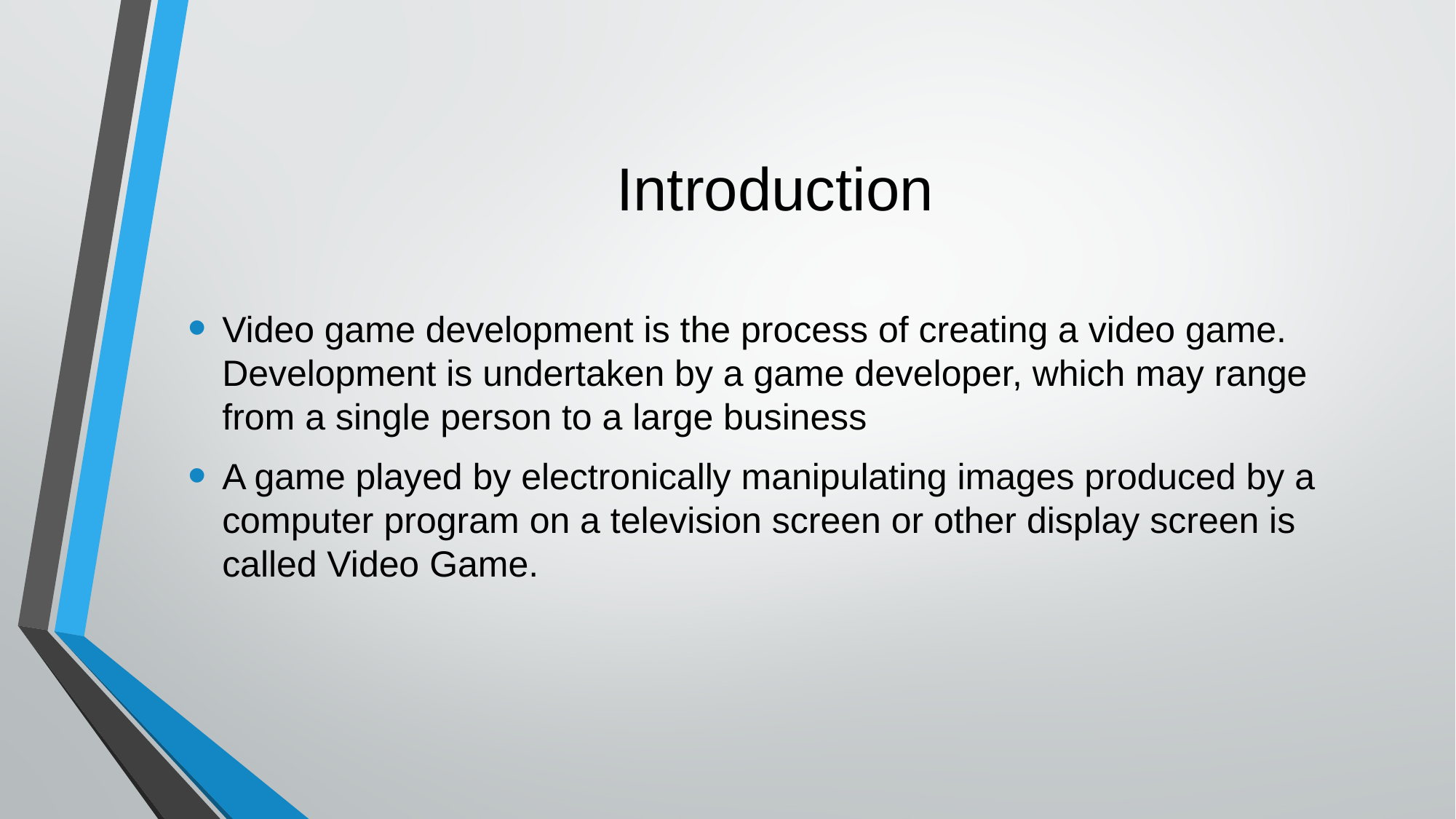

# Introduction
Video game development is the process of creating a video game. Development is undertaken by a game developer, which may range from a single person to a large business
A game played by electronically manipulating images produced by a computer program on a television screen or other display screen is called Video Game.